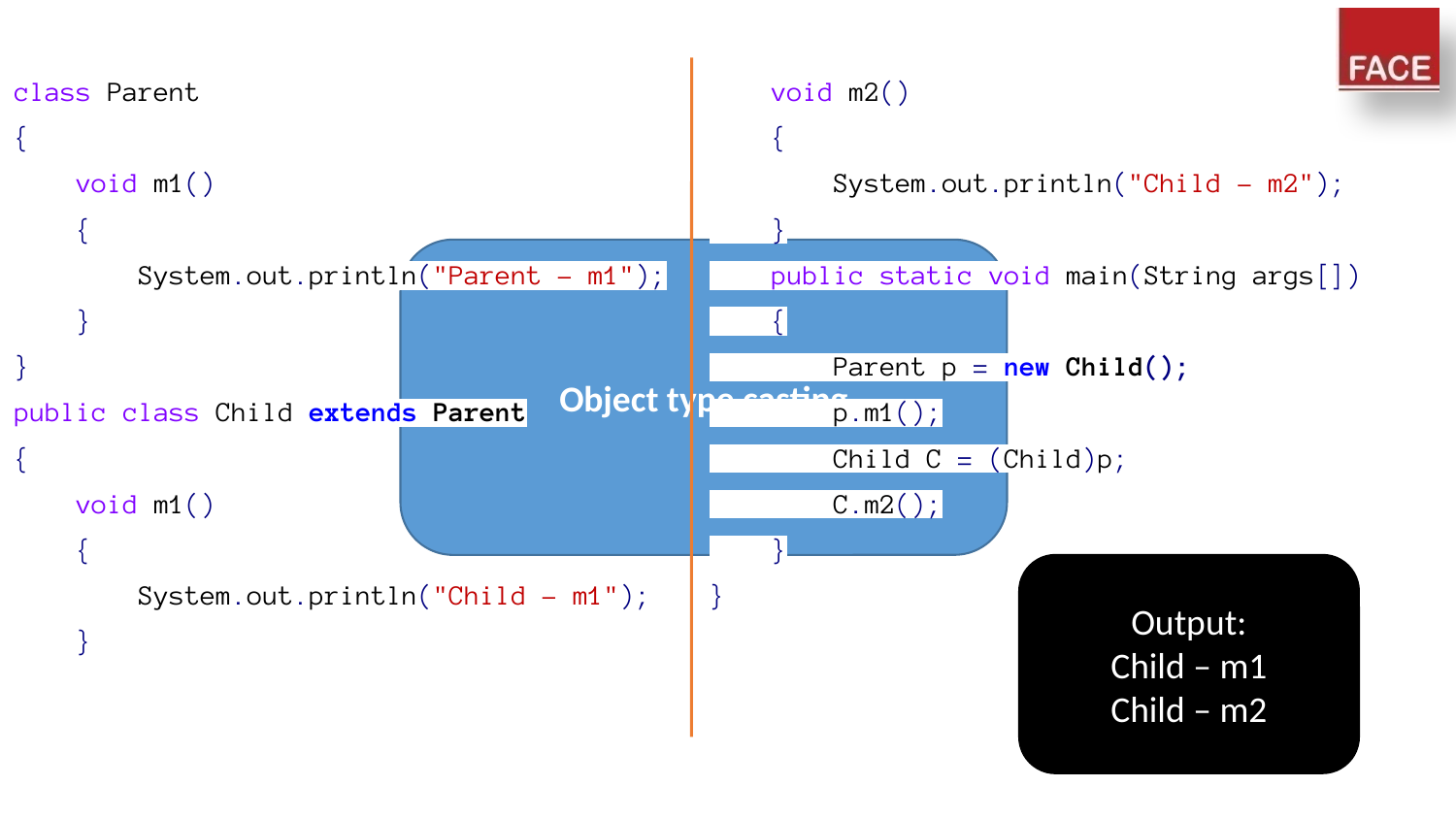

class Parent
{
    void m1()
    {
        System.out.println("Parent - m1");
    }
}
public class Child extends Parent
{
    void m1()
    {
        System.out.println("Child - m1");
    }

    void m2()
    {
        System.out.println("Child - m2");
    }
    public static void main(String args[])
    {
        Parent p = new Child();
        p.m1();
        Child C = (Child)p;
        C.m2();
    }
}
Object type casting
Output:
Child – m1
Child – m2